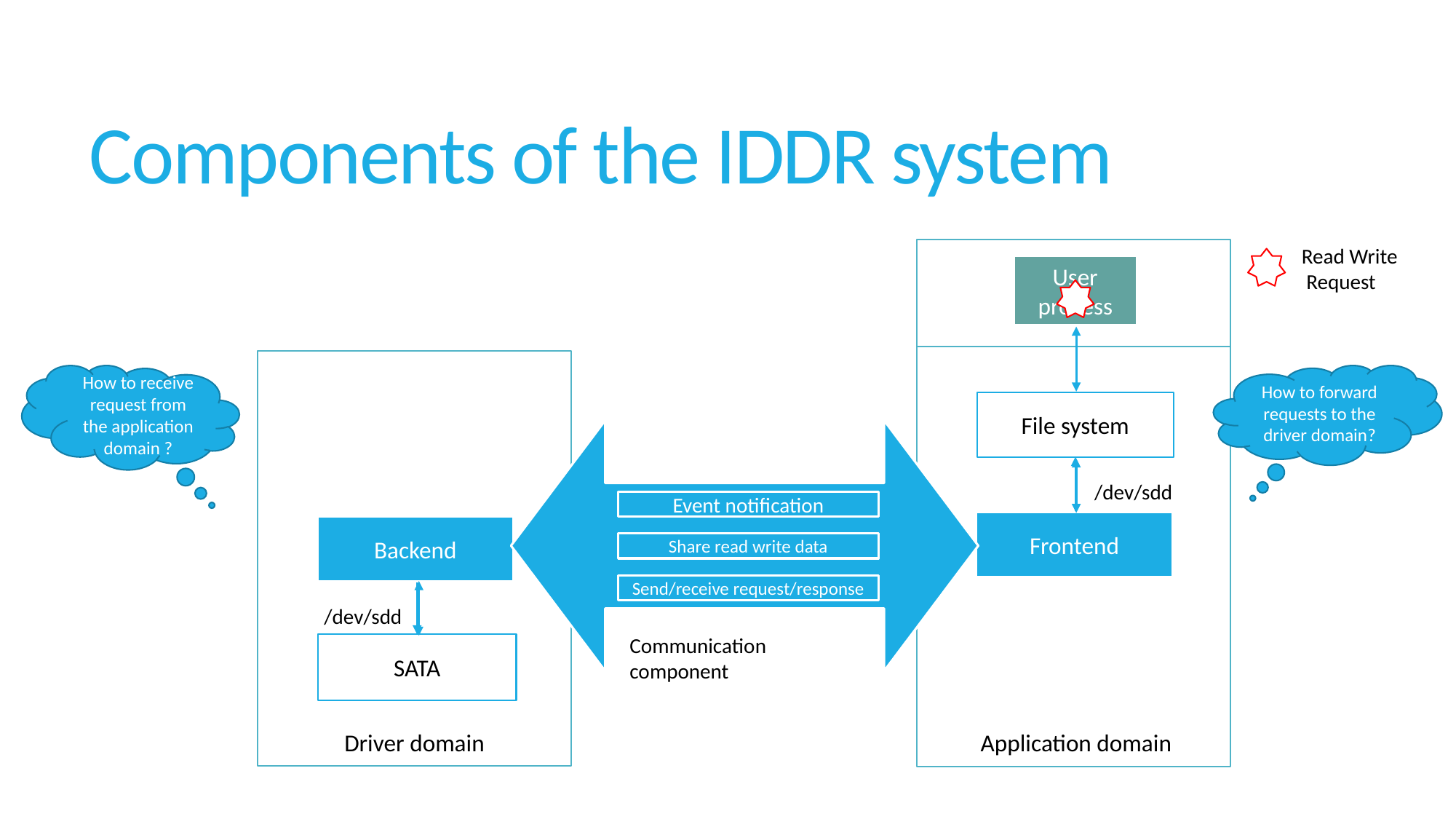

# Components of the IDDR system
Read Write
 Request

User process

How to receive request from the application domain ?
How to forward requests to the driver domain?
File system

/dev/sdd
Event notification
Frontend
Backend
Share read write data
Send/receive request/response
/dev/sdd
Communication component
SATA
Driver domain
Application domain